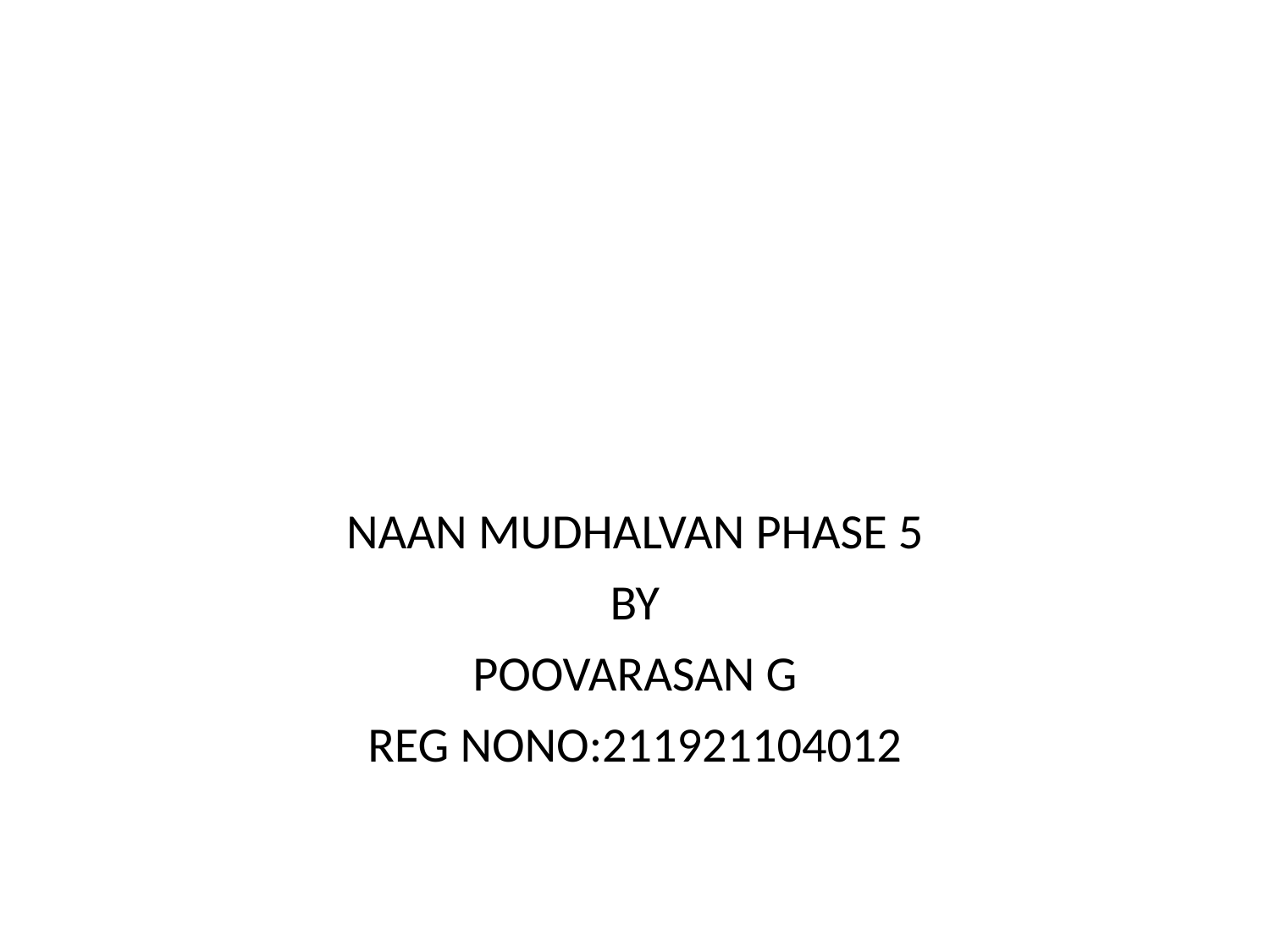

#
NAAN MUDHALVAN PHASE 5
BY
POOVARASAN G
REG NONO:211921104012